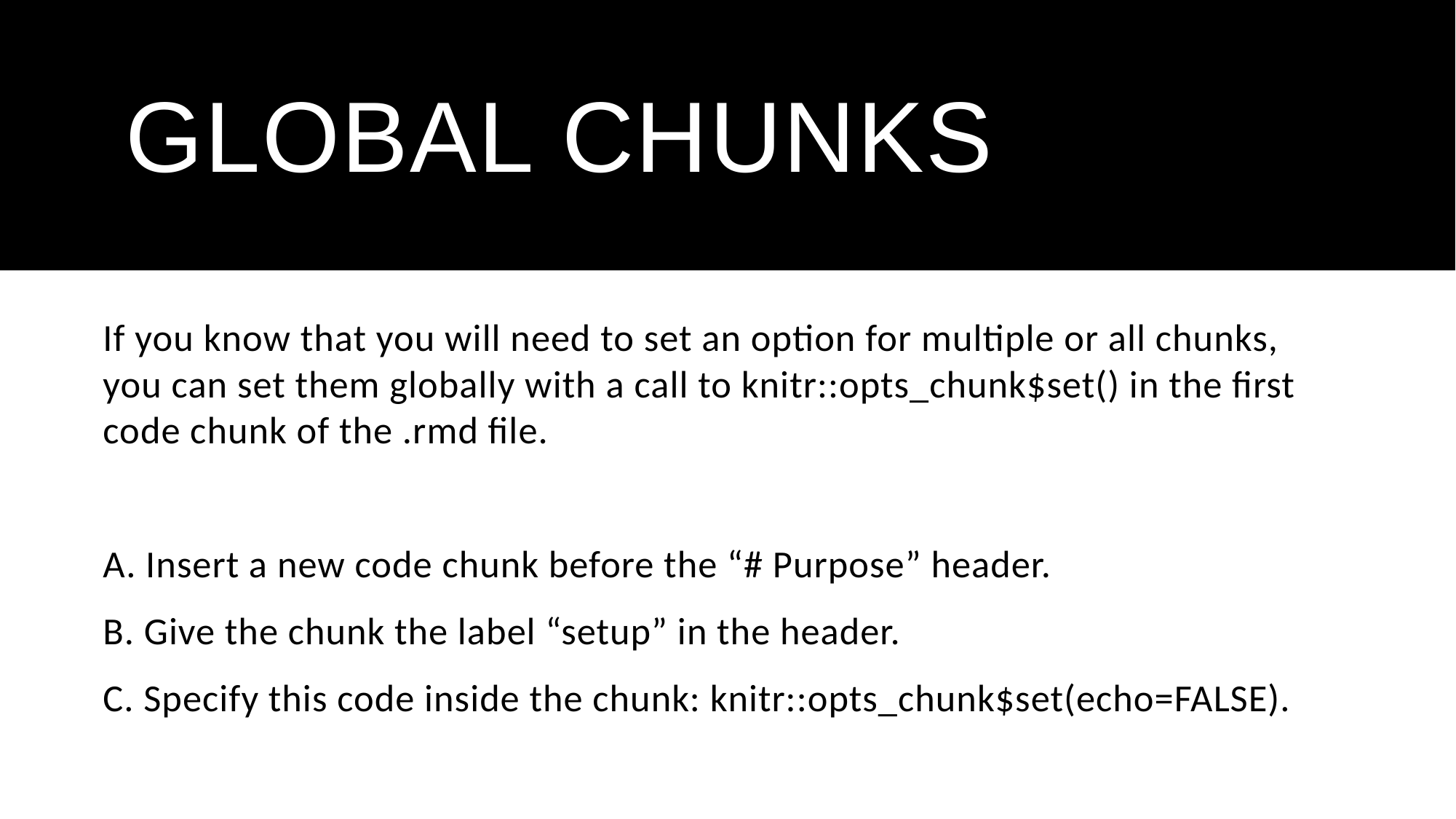

# GLOBAL CHUNKS
If you know that you will need to set an option for multiple or all chunks, you can set them globally with a call to knitr::opts_chunk$set() in the first code chunk of the .rmd file.

A. Insert a new code chunk before the “# Purpose” header.
B. Give the chunk the label “setup” in the header.
C. Specify this code inside the chunk: knitr::opts_chunk$set(echo=FALSE).